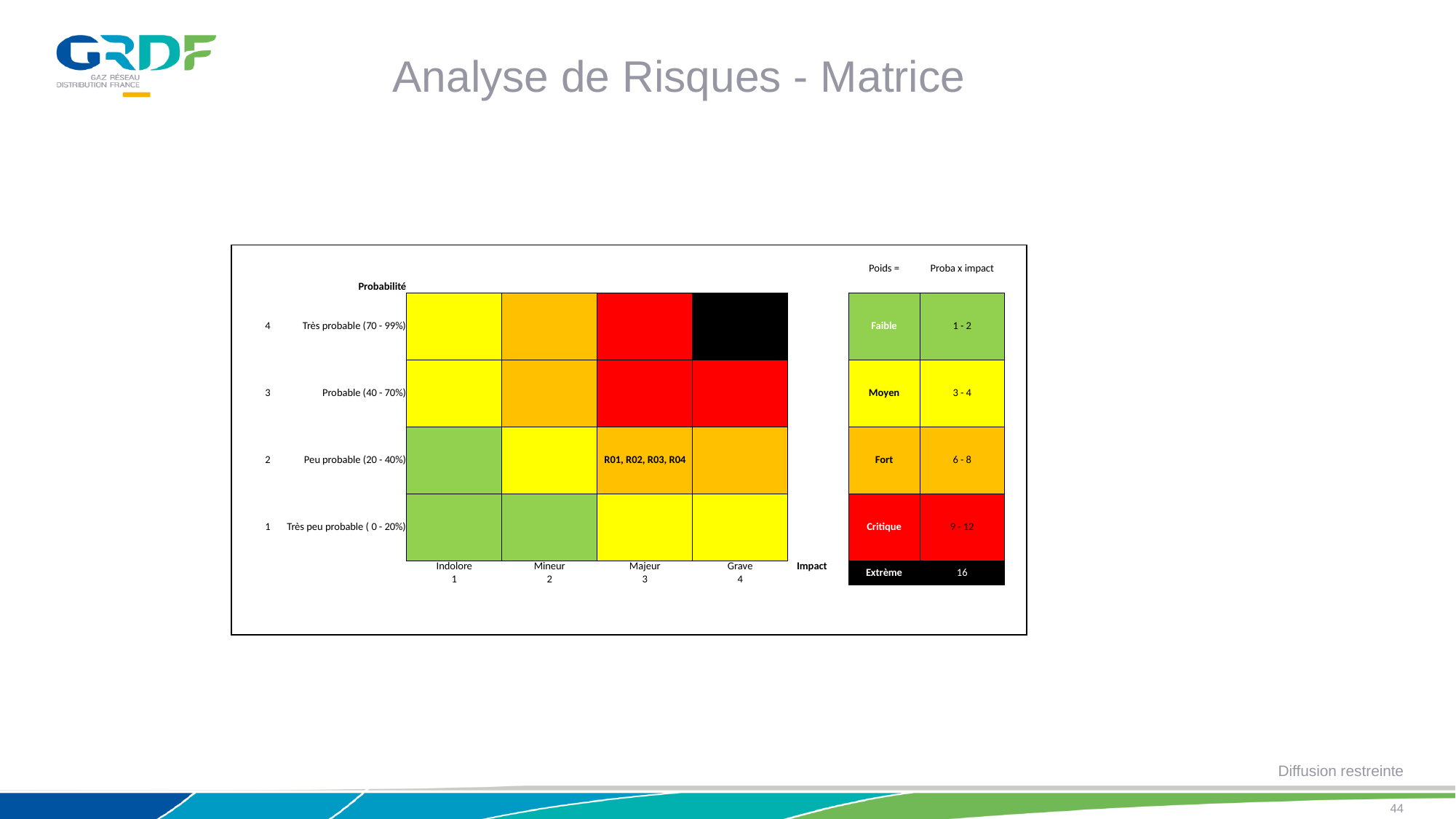

Analyse de Risques - Matrice
|  |  |  |  |  |  |  |  |  |  |  |  |  |  |
| --- | --- | --- | --- | --- | --- | --- | --- | --- | --- | --- | --- | --- | --- |
|  |  |  |  |  |  |  |  |  |  |  |  |  |  |
|  |  |  |  |  |  |  |  |  |  | Poids = | Proba x impact |  |  |
|  |  |  | Probabilité |  |  |  |  |  |  |  |  |  |  |
|  |  | 4 | Très probable (70 - 99%) |  |  |  |  |  |  | Faible | 1 - 2 |  |  |
|  |  | 3 | Probable (40 - 70%) |  |  |  |  |  |  | Moyen | 3 - 4 |  |  |
|  |  | 2 | Peu probable (20 - 40%) |  |  | R01, R02, R03, R04 |  |  |  | Fort | 6 - 8 |  |  |
|  |  | 1 | Très peu probable ( 0 - 20%) |  |  |  |  |  |  | Critique | 9 - 12 |  |  |
|  |  |  |  | Indolore | Mineur | Majeur | Grave | Impact |  | Extrème | 16 |  |  |
|  |  |  |  | 1 | 2 | 3 | 4 |  |  |  |  |  |  |
|  |  |  |  |  |  |  |  |  |  |  |  |  |  |
|  |  |  |  |  |  |  |  |  |  |  |  |  |  |
44
29/01/2021